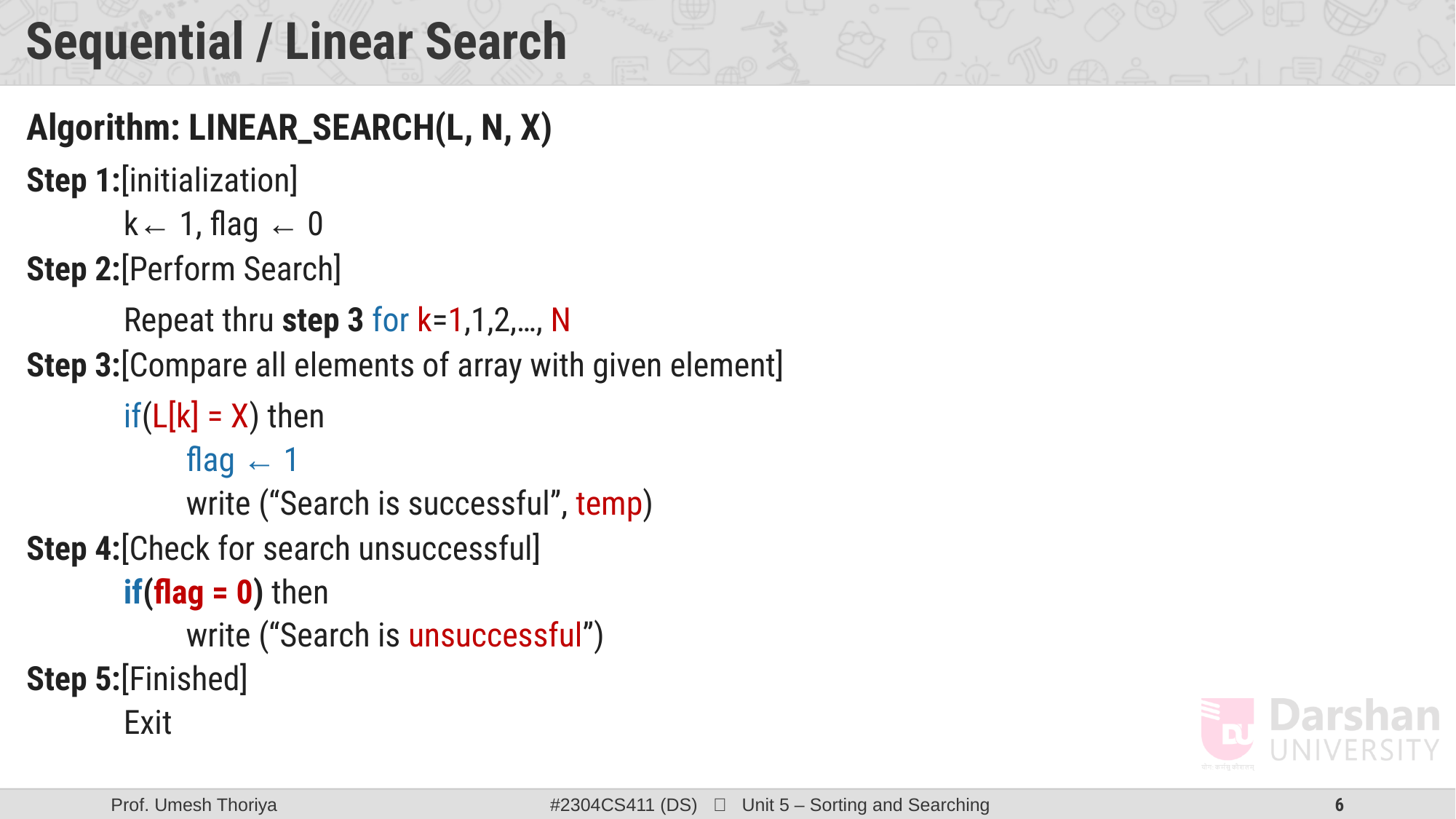

# Sequential / Linear Search
Algorithm: LINEAR_SEARCH(L, N, X)
Step 1:[initialization]
k← 1, flag ← 0
Step 2:[Perform Search]
Repeat thru step 3 for k=1,1,2,…, N
Step 3:[Compare all elements of array with given element]
if(L[k] = X) then
flag ← 1
write (“Search is successful”, temp)
Step 4:[Check for search unsuccessful]
if(flag = 0) then
write (“Search is unsuccessful”)
Step 5:[Finished]
Exit